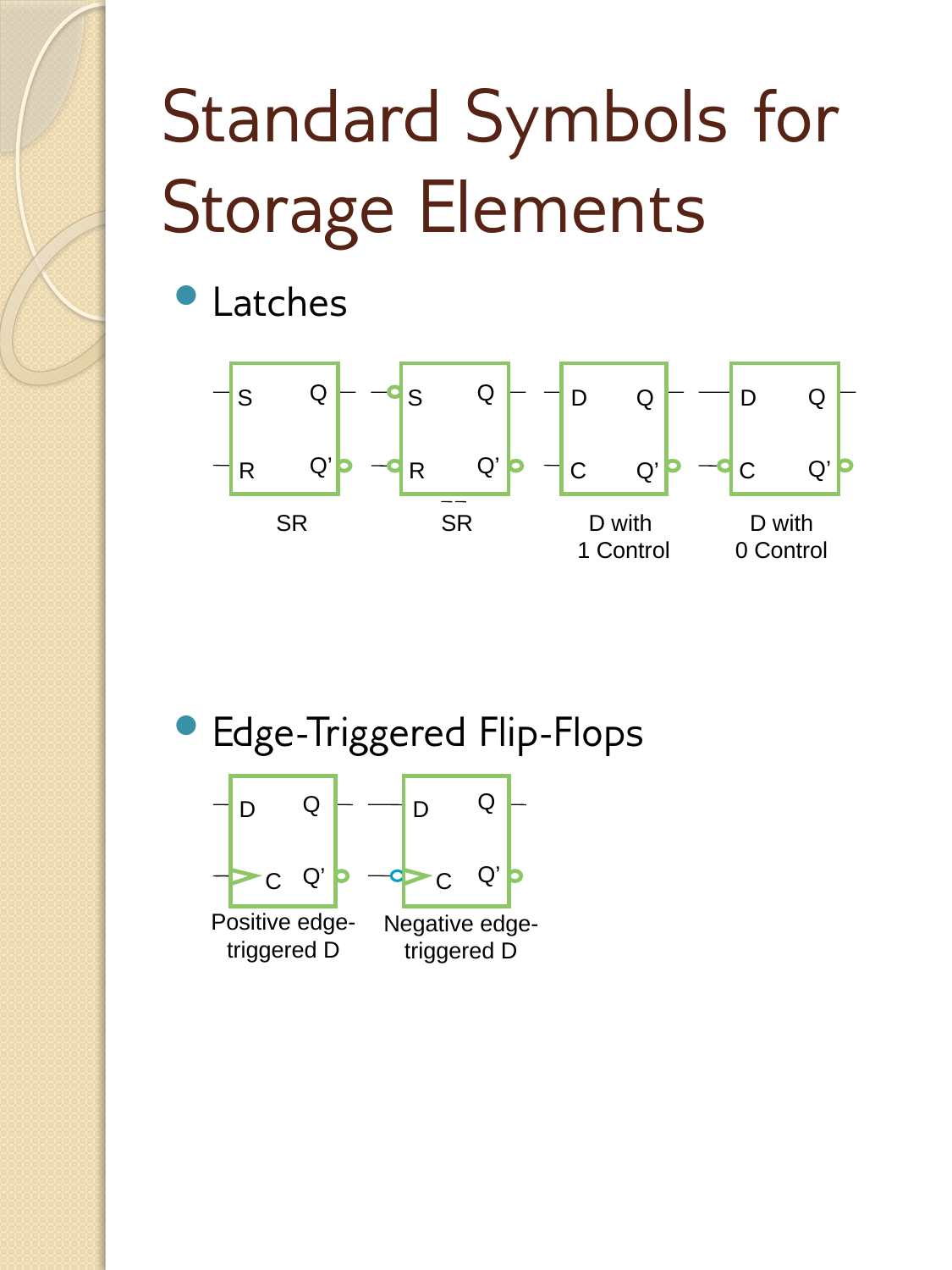

# Standard Symbols for Storage Elements
Latches

Edge-Triggered Flip-Flops

Q
Q
Q
S
S
D
D
Q

Q’
Q’
Q’
Q’
R
R
C
C

SR
SR
D with
 1 Control
D with
0 Control

D

C

D

C

Positive edge-
triggered D
Negative edge-
triggered D
Q
Q
Q’
Q’